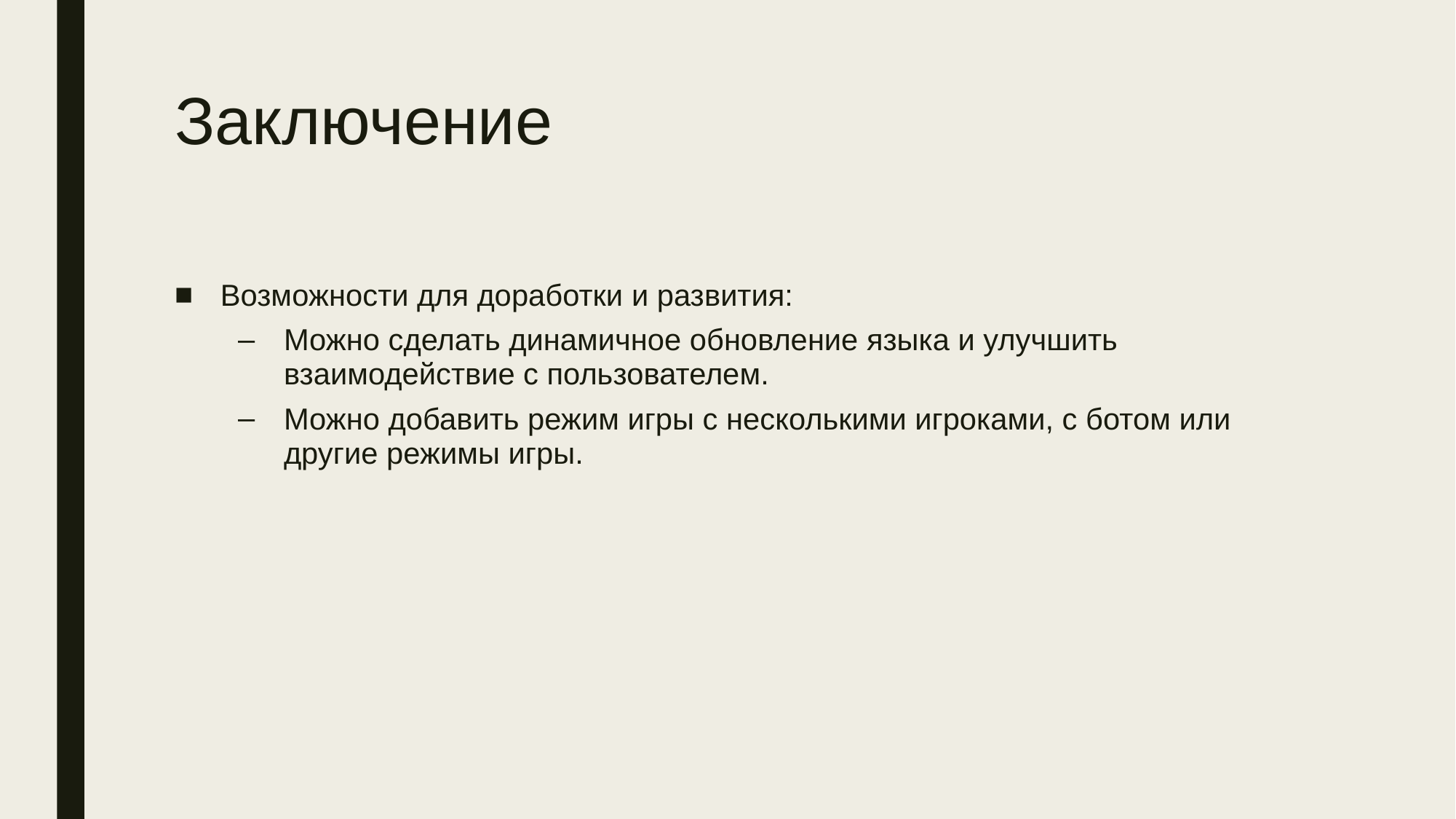

# Заключение
Возможности для доработки и развития:
Можно сделать динамичное обновление языка и улучшить взаимодействие с пользователем.
Можно добавить режим игры с несколькими игроками, с ботом или другие режимы игры.